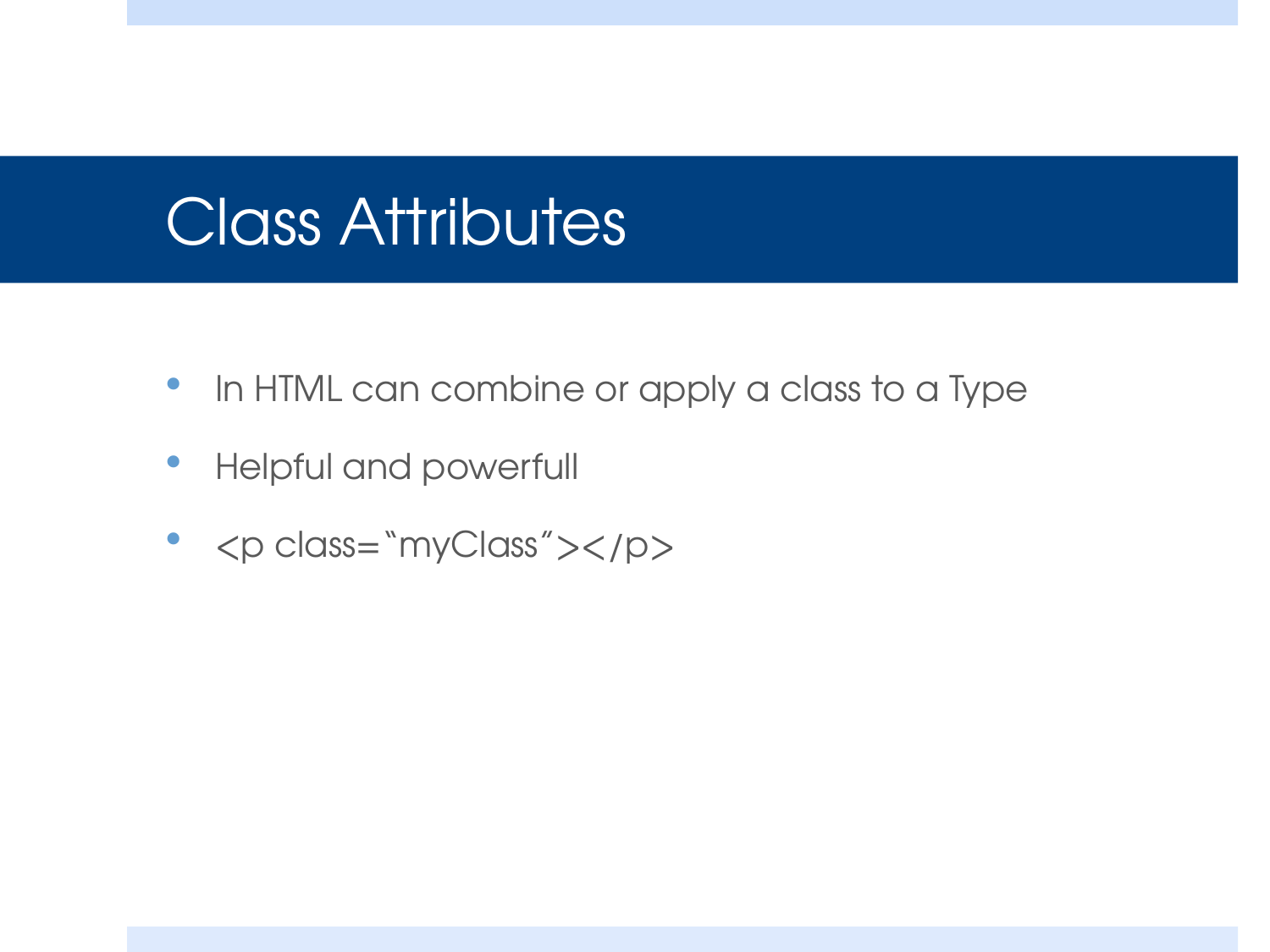

# Class Attributes
In HTML can combine or apply a class to a Type
Helpful and powerfull
<p class=“myClass”></p>